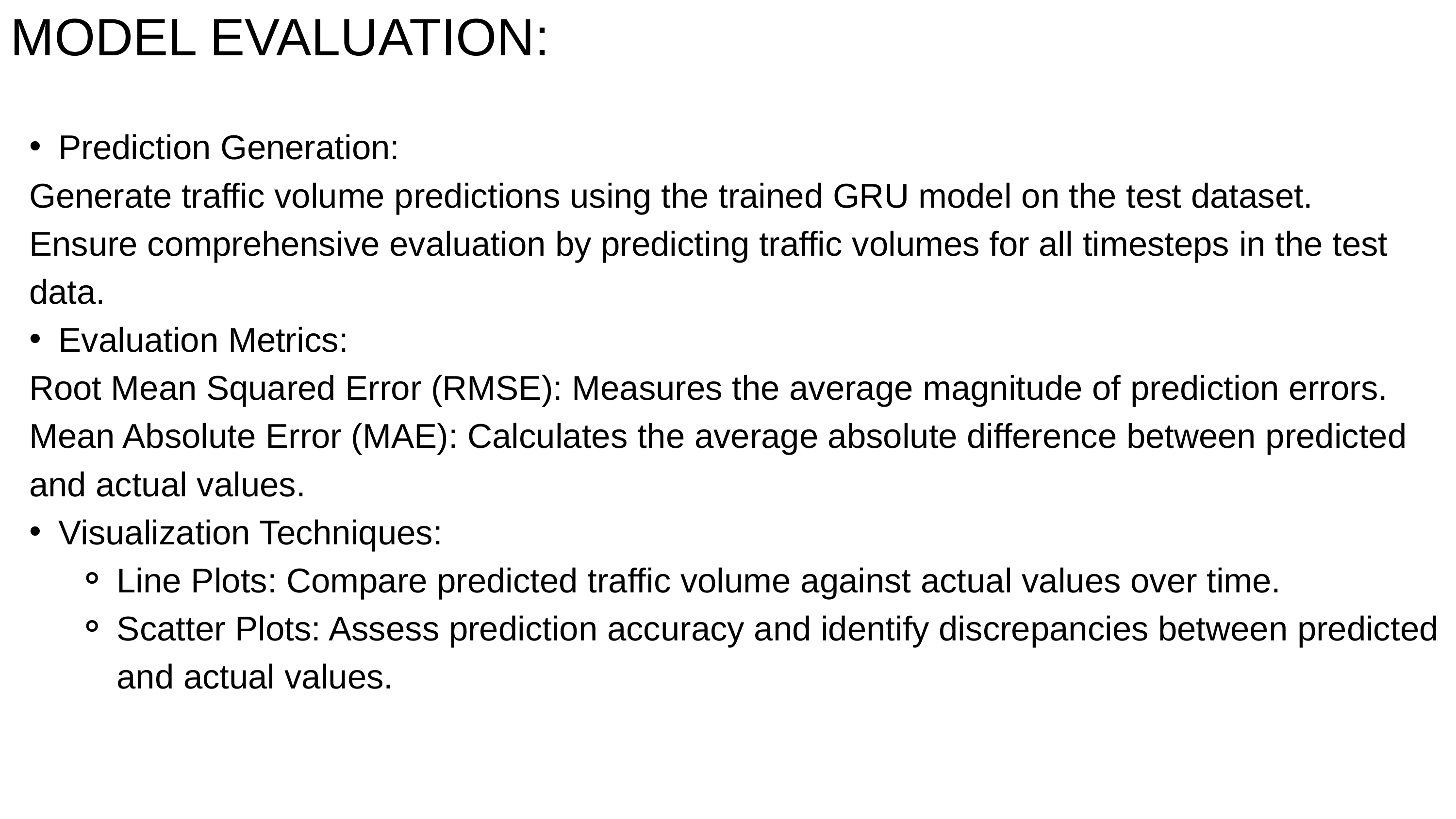

MODEL EVALUATION:
Prediction Generation:
Generate traffic volume predictions using the trained GRU model on the test dataset.
Ensure comprehensive evaluation by predicting traffic volumes for all timesteps in the test data.
Evaluation Metrics:
Root Mean Squared Error (RMSE): Measures the average magnitude of prediction errors.
Mean Absolute Error (MAE): Calculates the average absolute difference between predicted and actual values.
Visualization Techniques:
Line Plots: Compare predicted traffic volume against actual values over time.
Scatter Plots: Assess prediction accuracy and identify discrepancies between predicted and actual values.